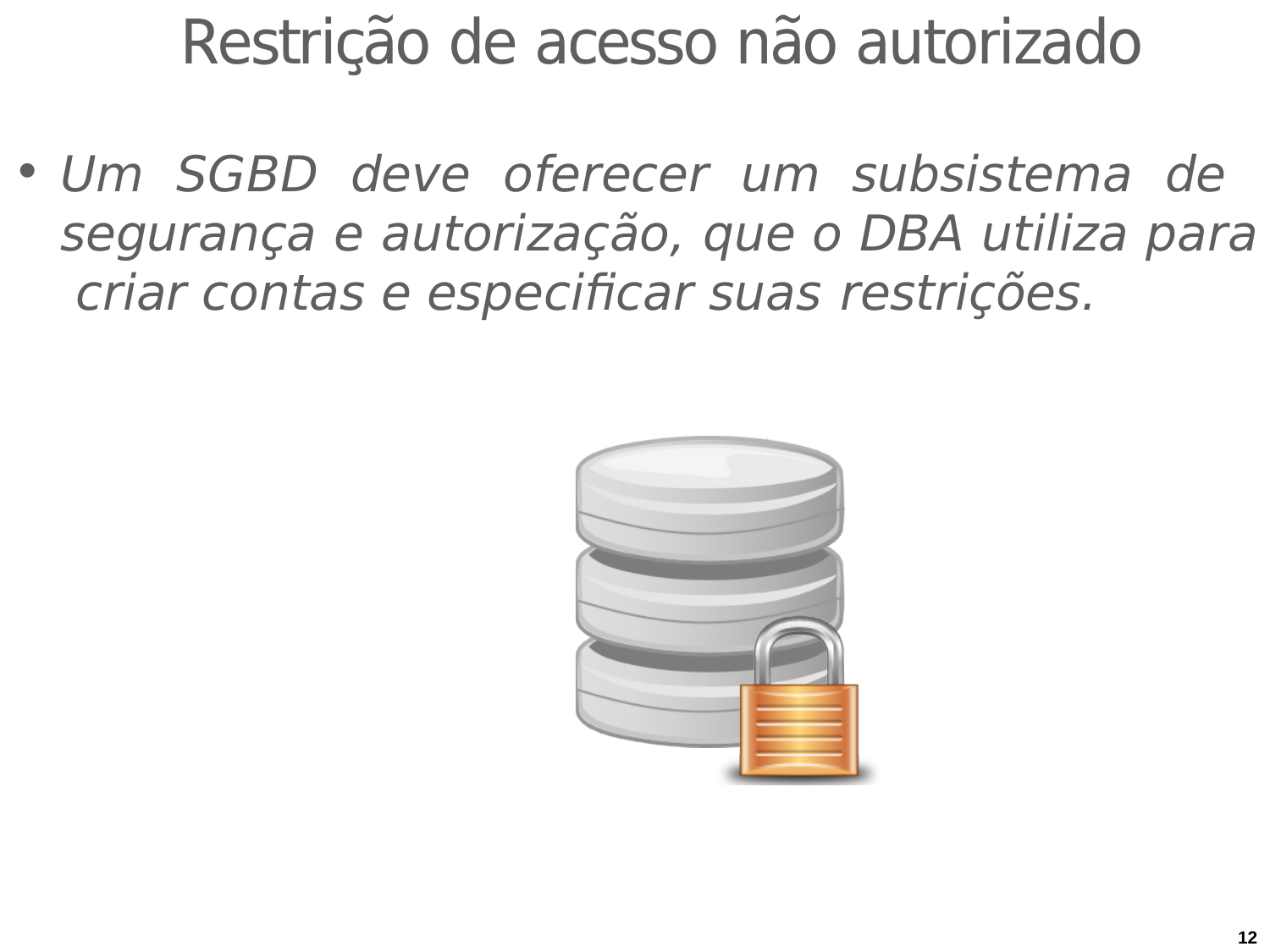

# Restrição de acesso não autorizado
Um SGBD deve oferecer um subsistema de  segurança e autorização, que o DBA utiliza para  criar contas e especificar suas restrições.

12